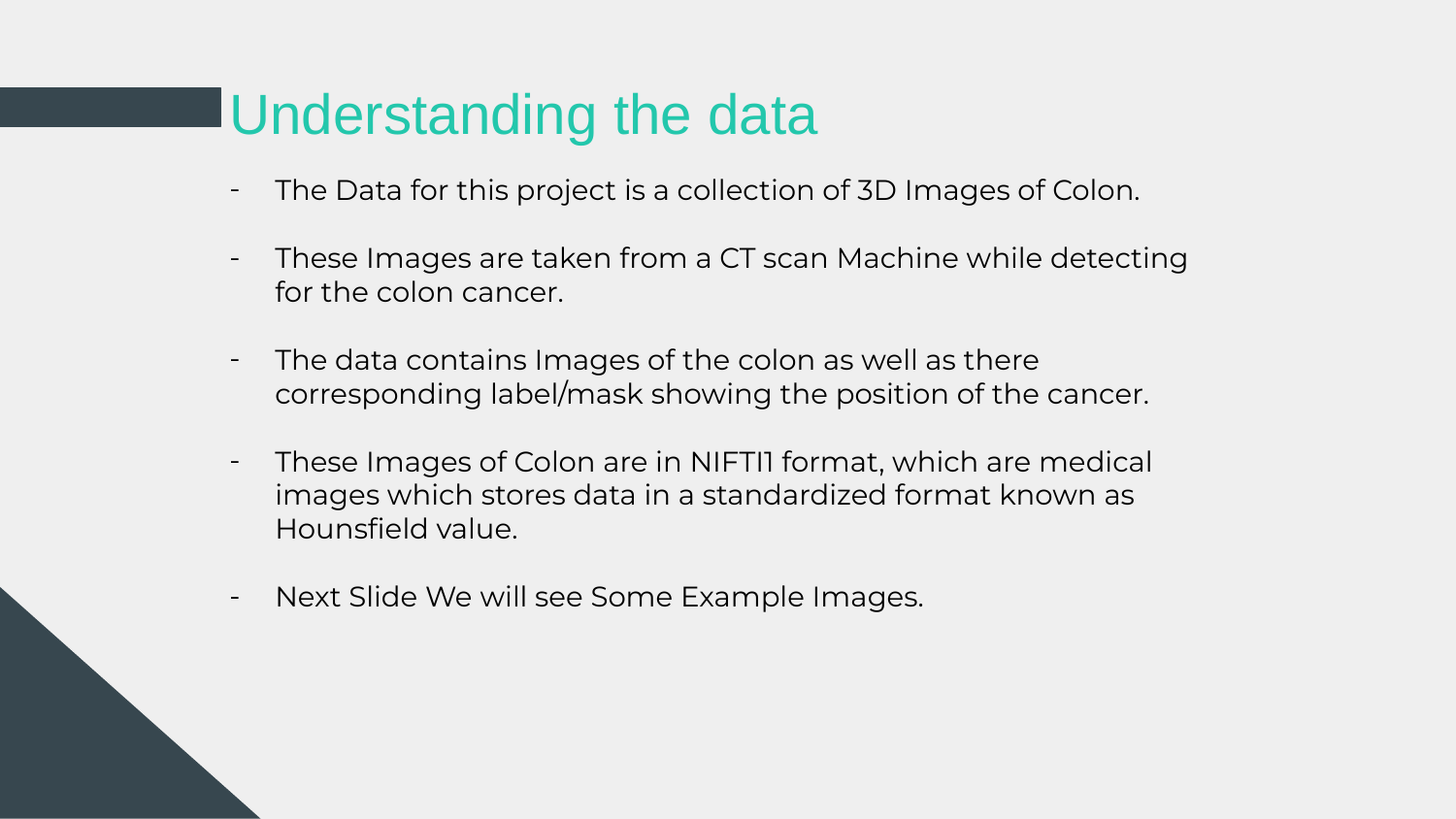

# Understanding the data
The Data for this project is a collection of 3D Images of Colon.

These Images are taken from a CT scan Machine while detecting for the colon cancer.

The data contains Images of the colon as well as there corresponding label/mask showing the position of the cancer.

These Images of Colon are in NIFTI1 format, which are medical images which stores data in a standardized format known as Hounsfield value.

Next Slide We will see Some Example Images.